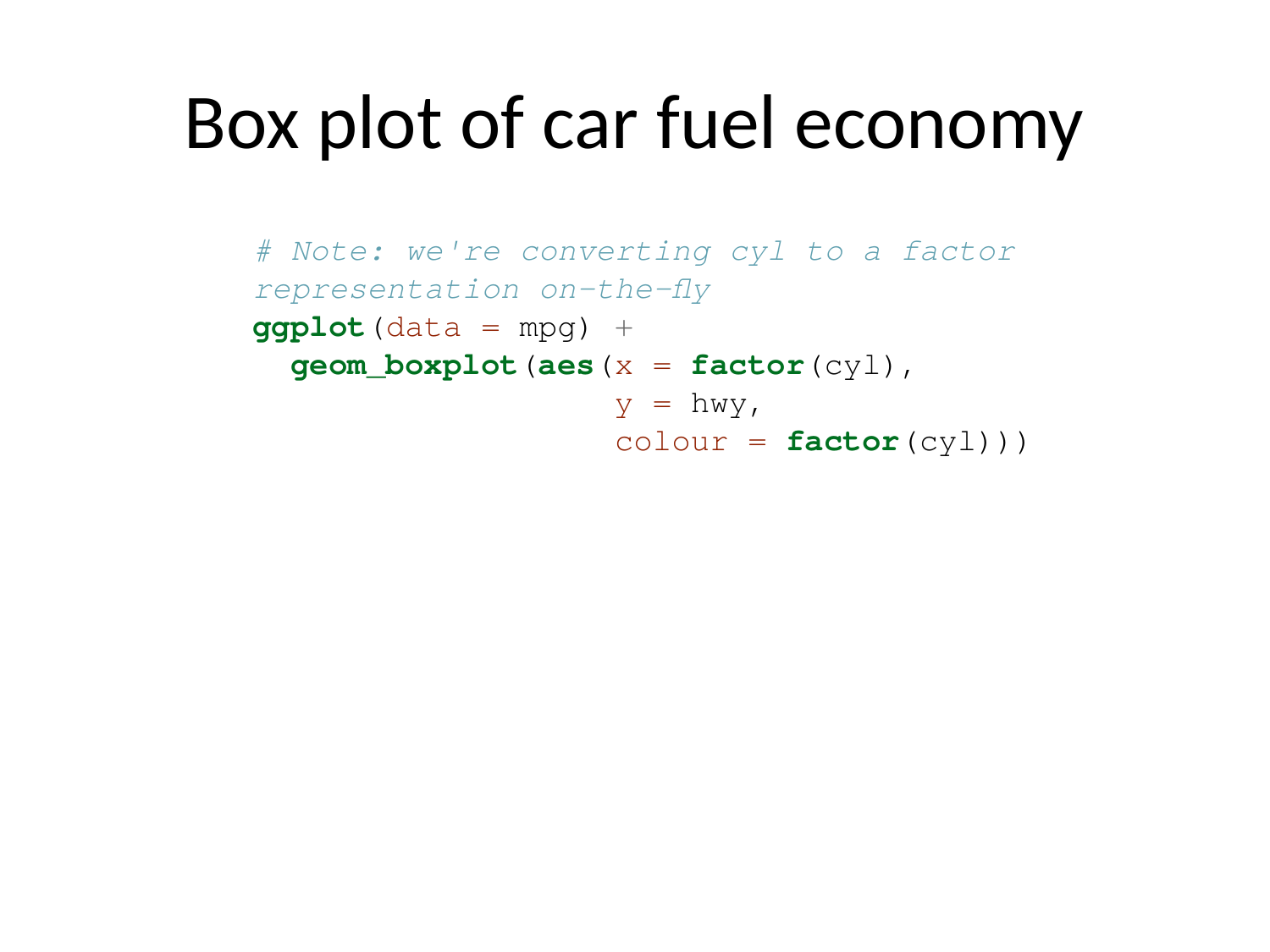

# Box plot of car fuel economy
# Note: we're converting cyl to a factor representation on-the-fly ggplot(data = mpg) + geom_boxplot(aes(x = factor(cyl), y = hwy, colour = factor(cyl)))